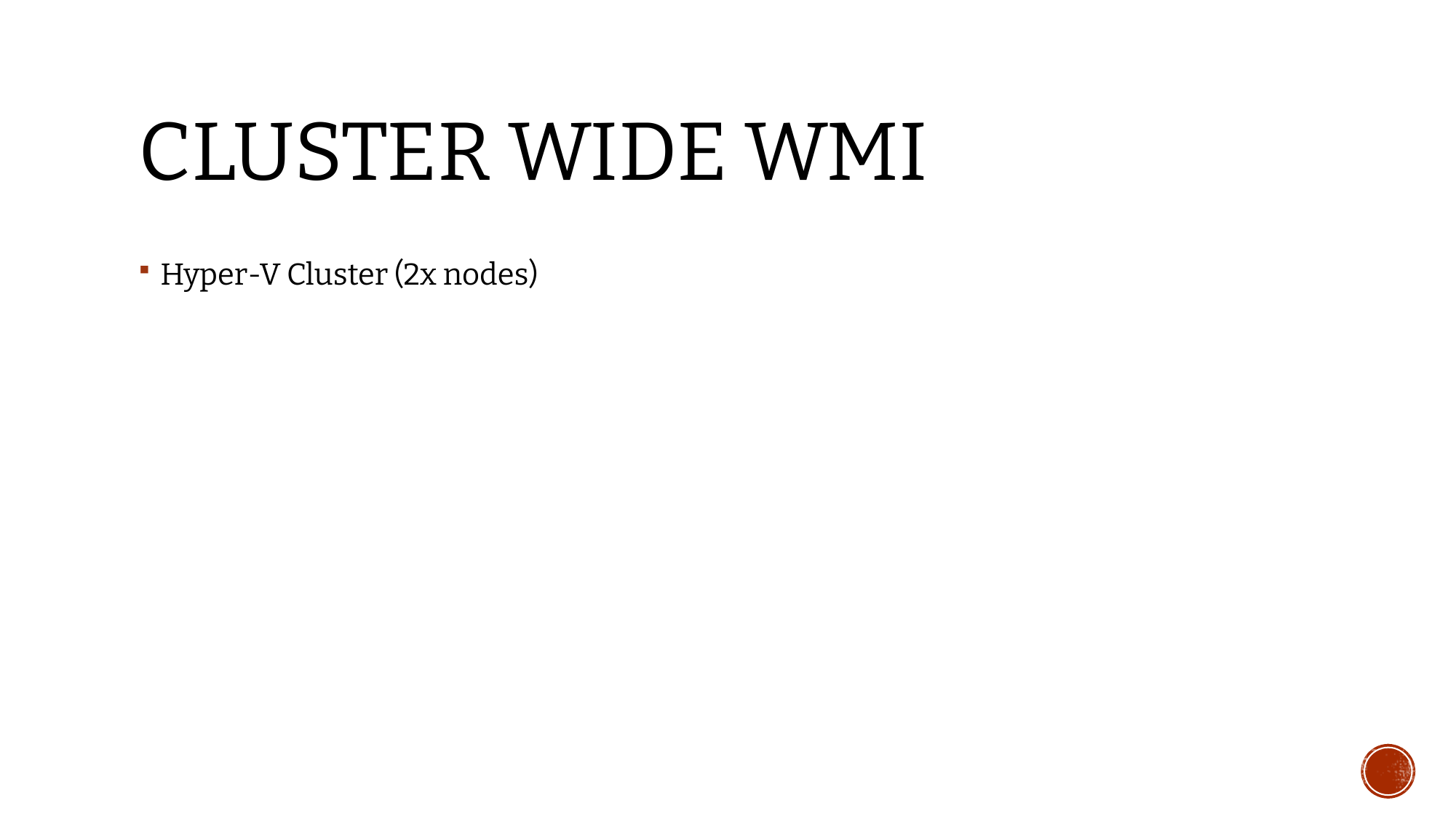

# Cluster wide WMI
Hyper-V Cluster (2x nodes)